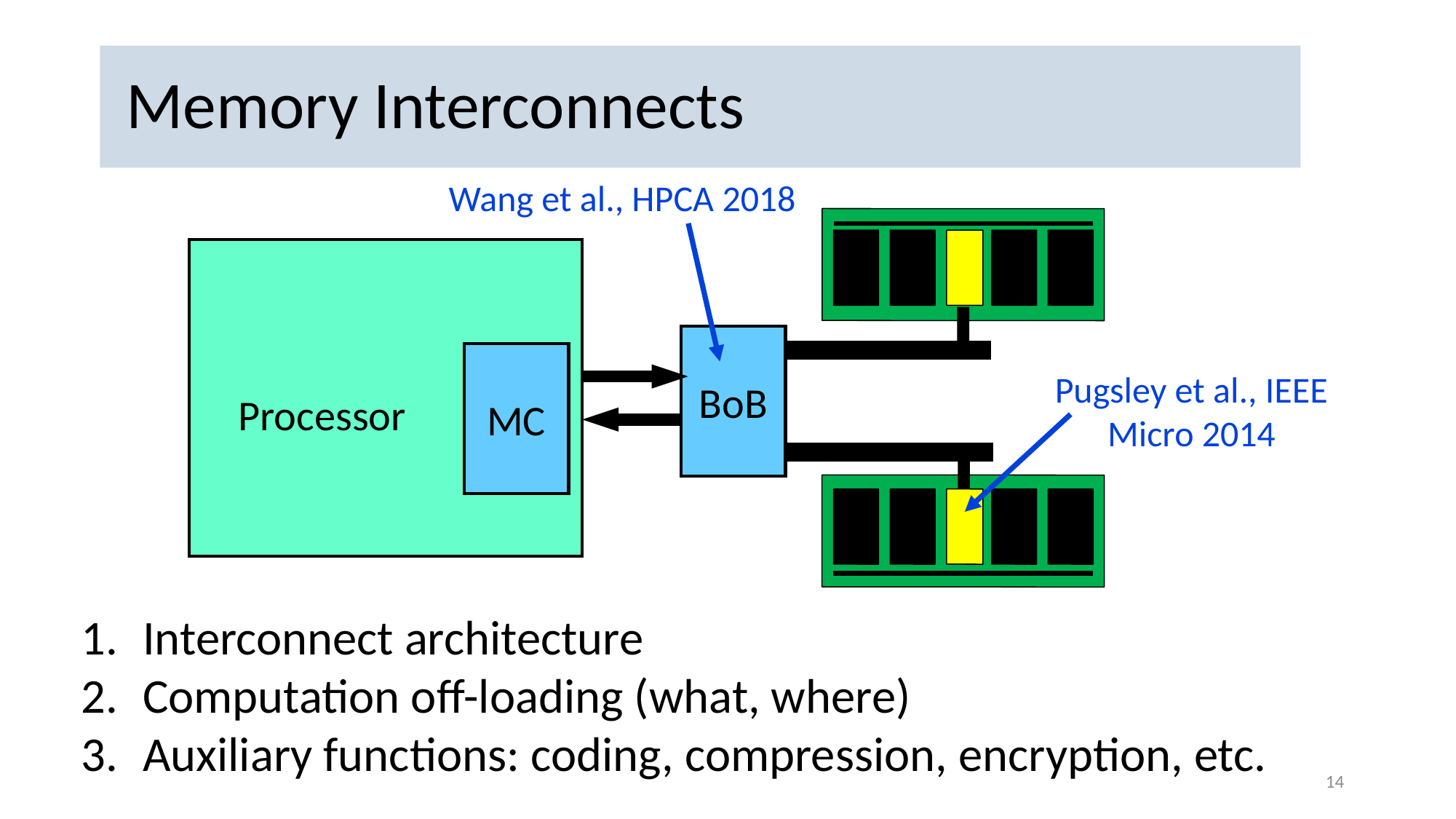

# Memory Interconnects

Wang et al., HPCA 2018

BoB
MC
Pugsley et al., IEEE Micro 2014
Processor

Interconnect architecture
Computation off-loading (what, where)
Auxiliary functions: coding, compression, encryption, etc.
14